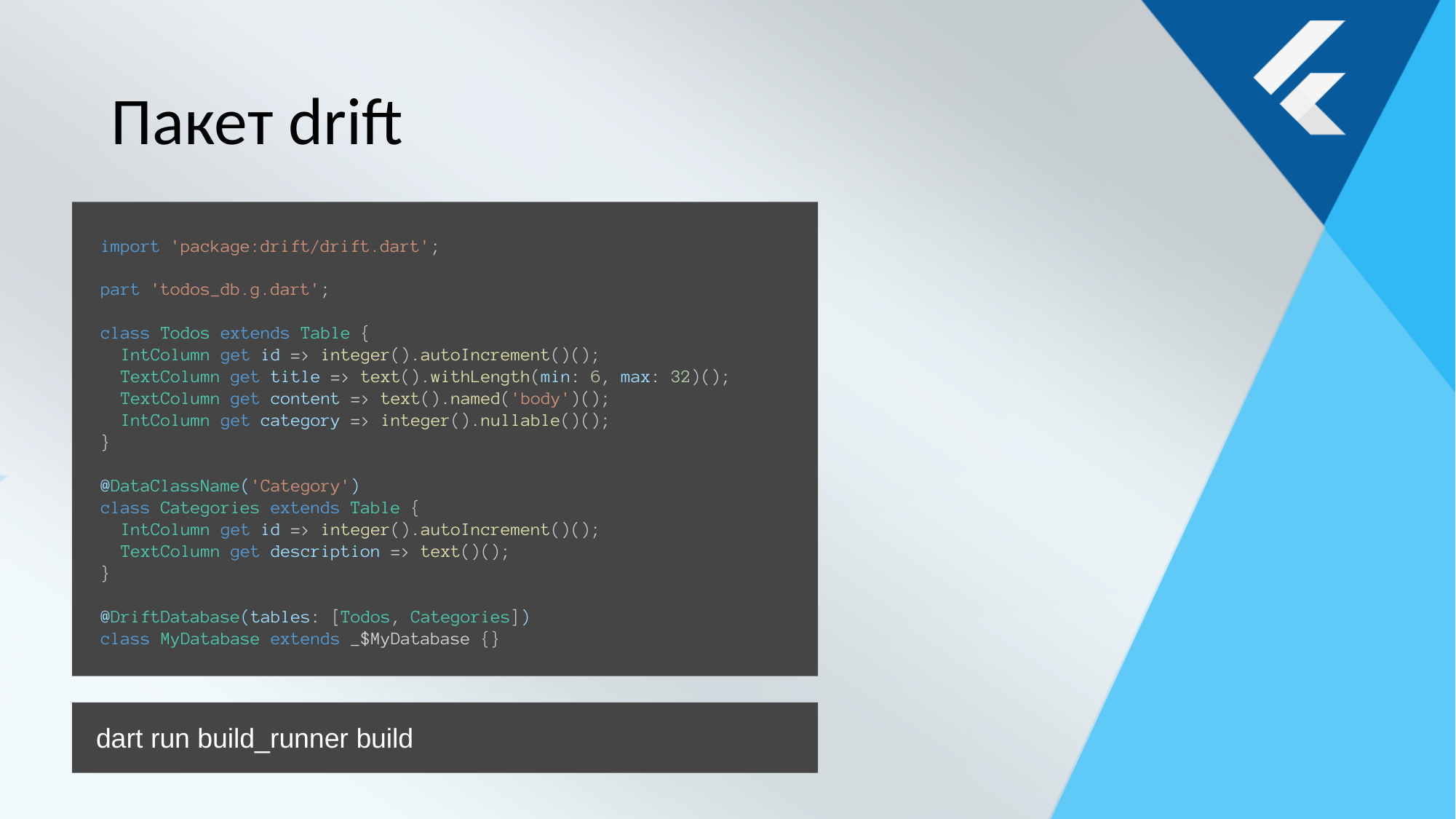

# Пакет drift

import 'package:drift/drift.dart';
part 'todos_db.g.dart';
class Todos extends Table {
  IntColumn get id => integer().autoIncrement()();
  TextColumn get title => text().withLength(min: 6, max: 32)();
  TextColumn get content => text().named('body')();
  IntColumn get category => integer().nullable()();
}
@DataClassName('Category')
class Categories extends Table {
  IntColumn get id => integer().autoIncrement()();
  TextColumn get description => text()();
}
@DriftDatabase(tables: [Todos, Categories])
class MyDatabase extends _$MyDatabase {}

dart run build_runner build